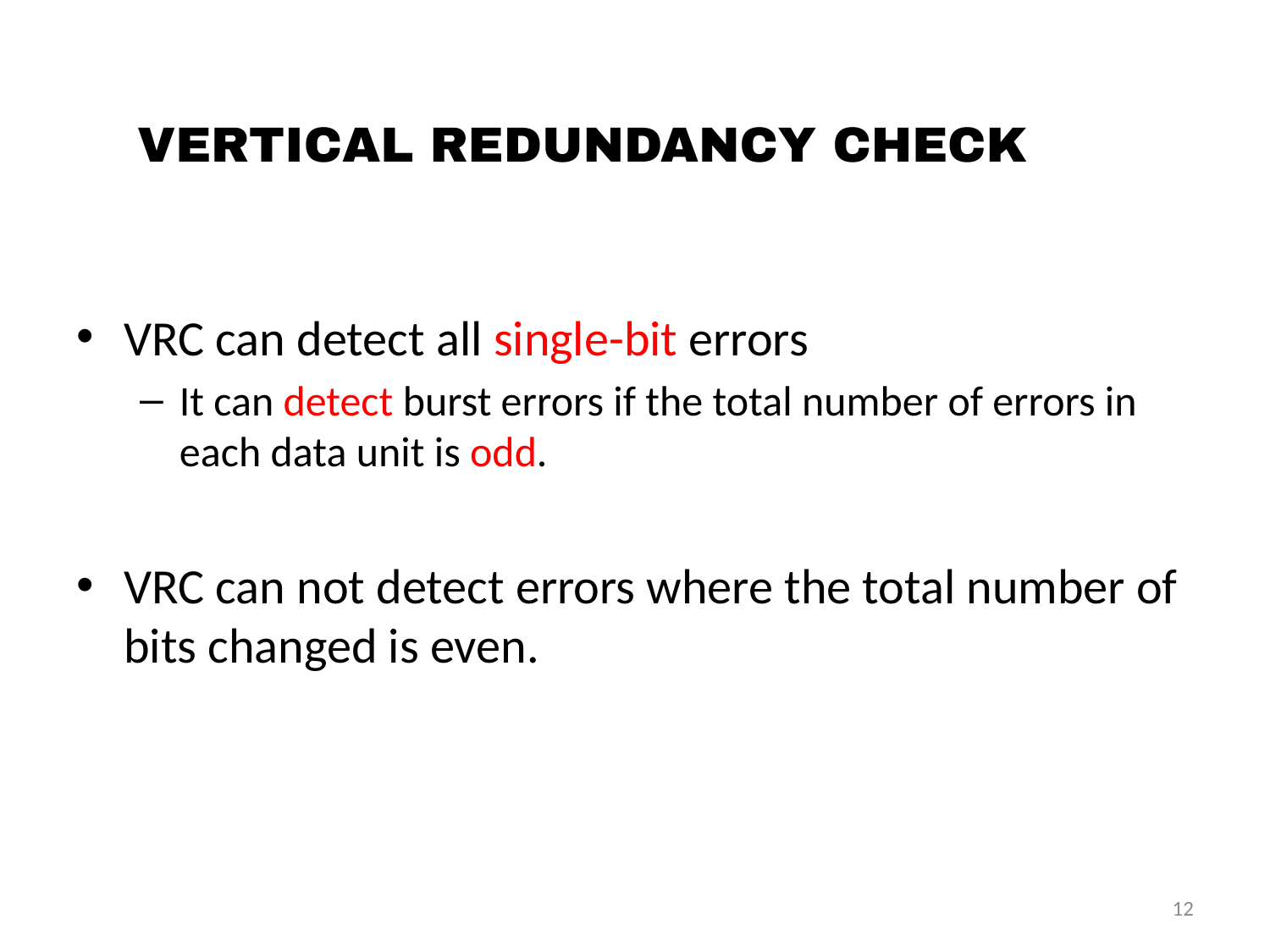

# VERTICAL REDUNDANCY CHECK

VRC can detect all single-bit errors
It can detect burst errors if the total number of errors in each data unit is odd.

VRC can not detect errors where the total number of bits changed is even.
12